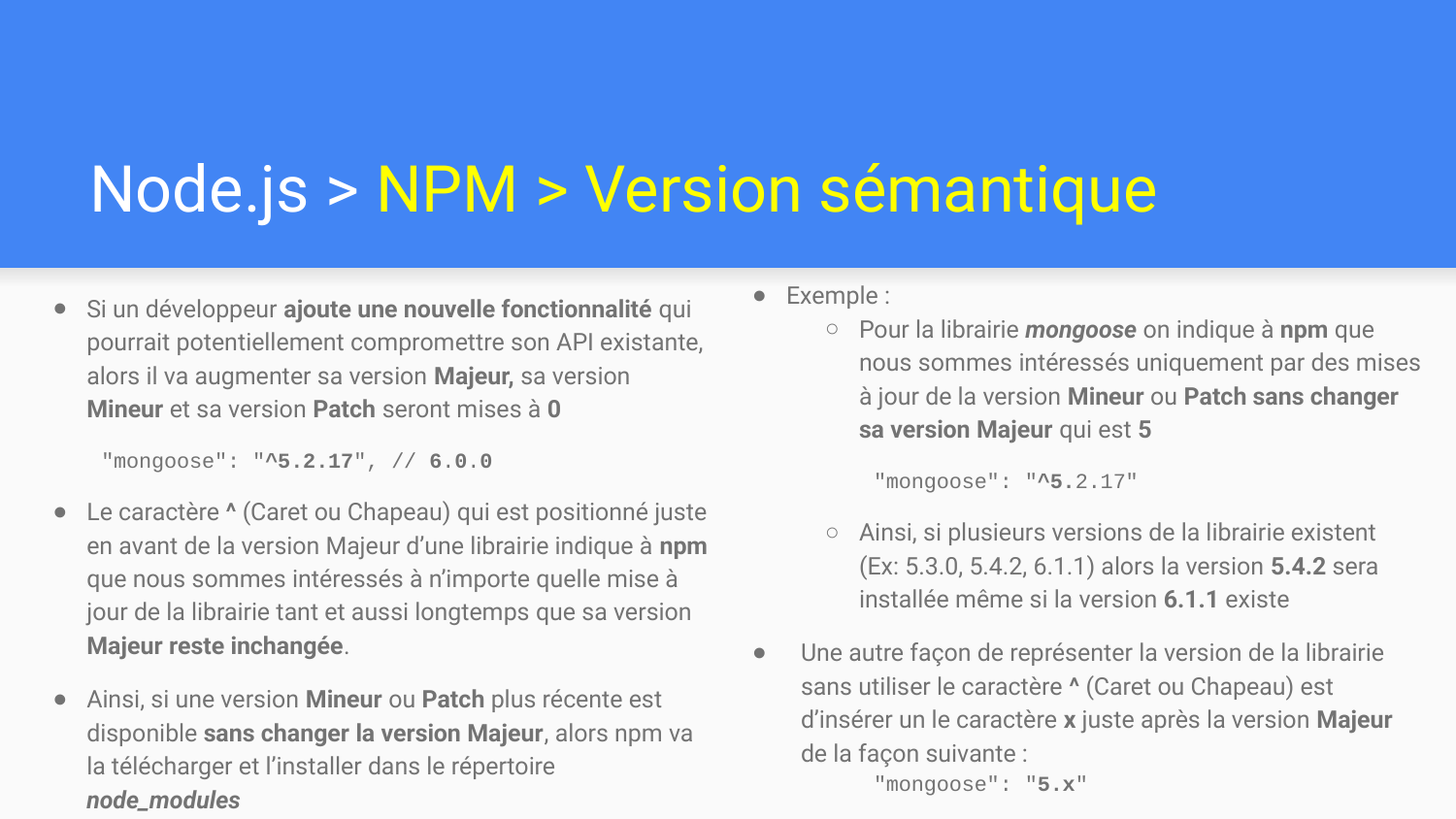

# Node.js > NPM > Version sémantique
Exemple :
Pour la librairie mongoose on indique à npm que nous sommes intéressés uniquement par des mises à jour de la version Mineur ou Patch sans changer sa version Majeur qui est 5
"mongoose": "^5.2.17"
Ainsi, si plusieurs versions de la librairie existent (Ex: 5.3.0, 5.4.2, 6.1.1) alors la version 5.4.2 sera installée même si la version 6.1.1 existe
Une autre façon de représenter la version de la librairie sans utiliser le caractère ^ (Caret ou Chapeau) est d’insérer un le caractère x juste après la version Majeur de la façon suivante :
"mongoose": "5.x"

Si un développeur ajoute une nouvelle fonctionnalité qui pourrait potentiellement compromettre son API existante, alors il va augmenter sa version Majeur, sa version Mineur et sa version Patch seront mises à 0
"mongoose": "^5.2.17", // 6.0.0
Le caractère ^ (Caret ou Chapeau) qui est positionné juste en avant de la version Majeur d’une librairie indique à npm que nous sommes intéressés à n’importe quelle mise à jour de la librairie tant et aussi longtemps que sa version Majeur reste inchangée.
Ainsi, si une version Mineur ou Patch plus récente est disponible sans changer la version Majeur, alors npm va la télécharger et l’installer dans le répertoire node_modules